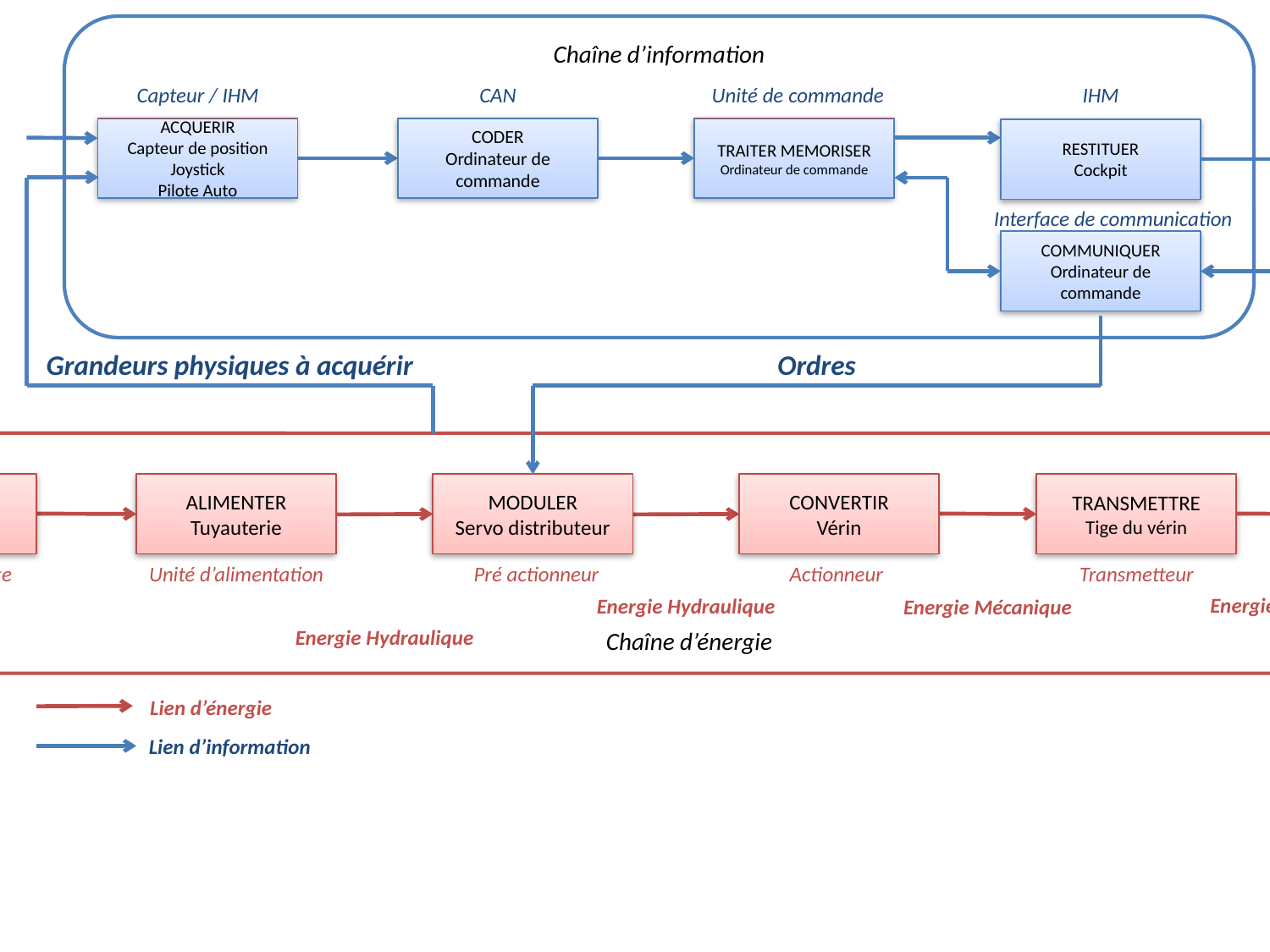

Chaîne d’information
ACQUERIR
Capteur de position
Joystick
Pilote Auto
CODER
Ordinateur de commande
TRAITER MEMORISER
Ordinateur de commande
RESTITUER
Cockpit
COMMUNIQUER
Ordinateur de commande
Capteur / IHM
CAN
Unité de commande
IHM
Consignes de l’utilisateur
Informations destinées  l’utilisateur
Interface de communication
Informations issues et venant de l’extérieur :
Altitude de l’avion
Ordres
Grandeurs physiques à acquérir
Altitude initiale
Chaîne d’énergie
Energie d’entrée
STOCKER
Accumulateur
ALIMENTER
Tuyauterie
MODULER
Servo distributeur
CONVERTIR
Vérin
TRANSMETTRE
Tige du vérin
AGIR
Gouverne
Energies de sortie
Unité de stockage
Unité d’alimentation
Pré actionneur
Actionneur
Transmetteur
Effecteur
Energie Mécanique
Energie Hydraulique
Energie Mécanique
Energie Hydraulique
Altitude finale
Lien d’énergie
Lien d’information